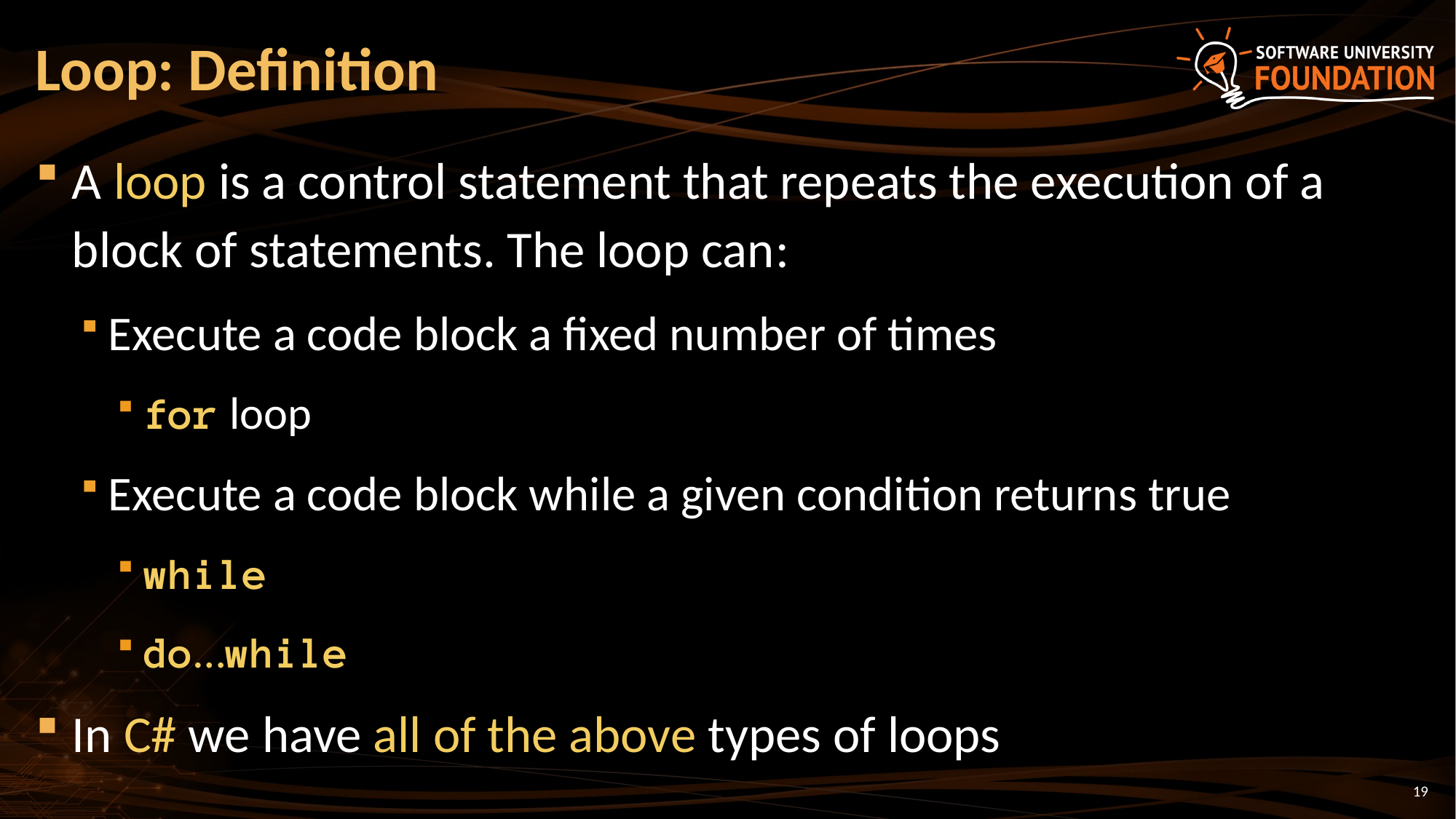

# Loop: Definition
A loop is a control statement that repeats the execution of a block of statements. The loop can:
Execute a code block a fixed number of times
for loop
Execute a code block while a given condition returns true
while
do…while
In C# we have all of the above types of loops
19